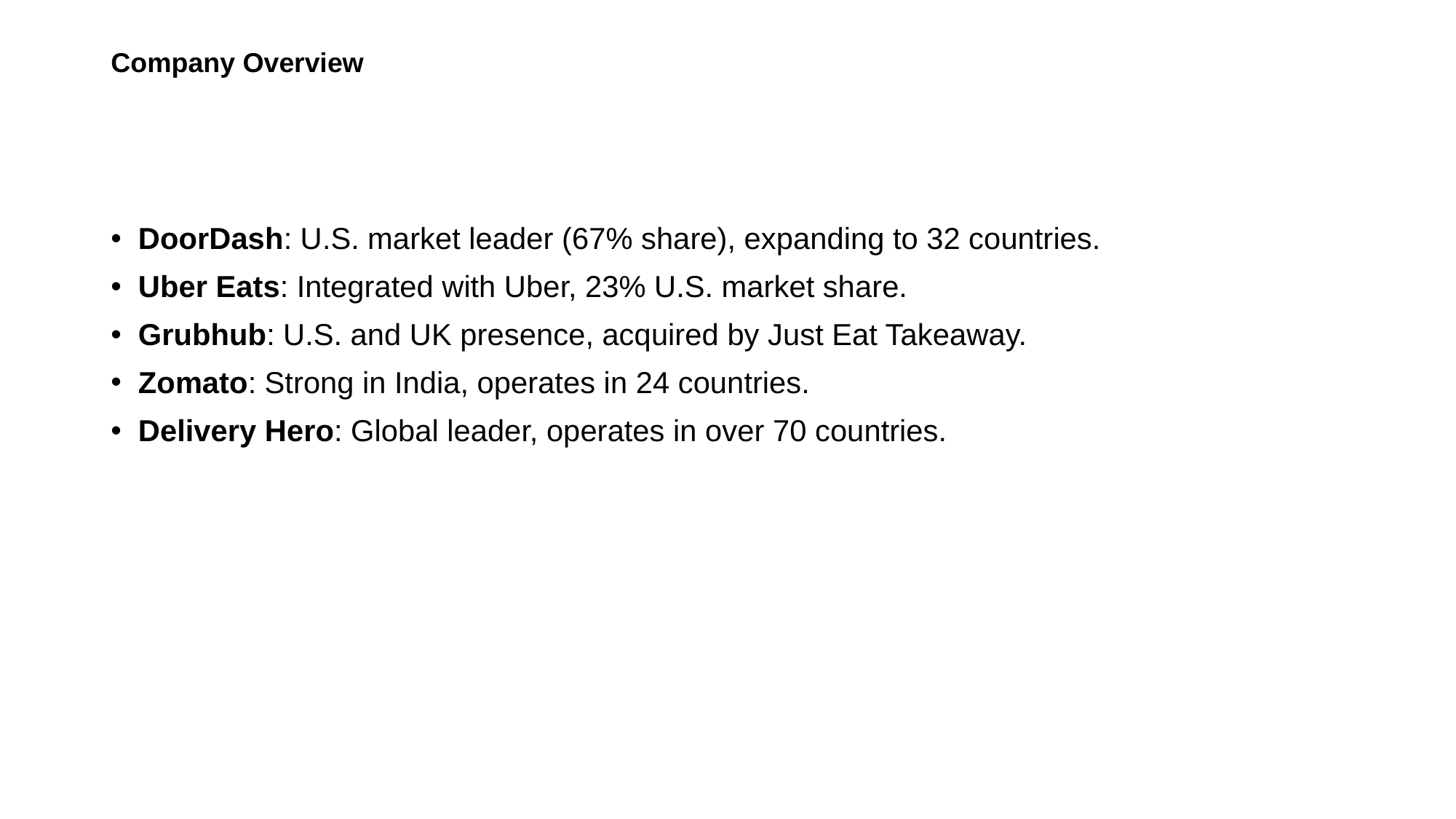

# Company Overview
DoorDash: U.S. market leader (67% share), expanding to 32 countries.
Uber Eats: Integrated with Uber, 23% U.S. market share.
Grubhub: U.S. and UK presence, acquired by Just Eat Takeaway.
Zomato: Strong in India, operates in 24 countries.
Delivery Hero: Global leader, operates in over 70 countries.